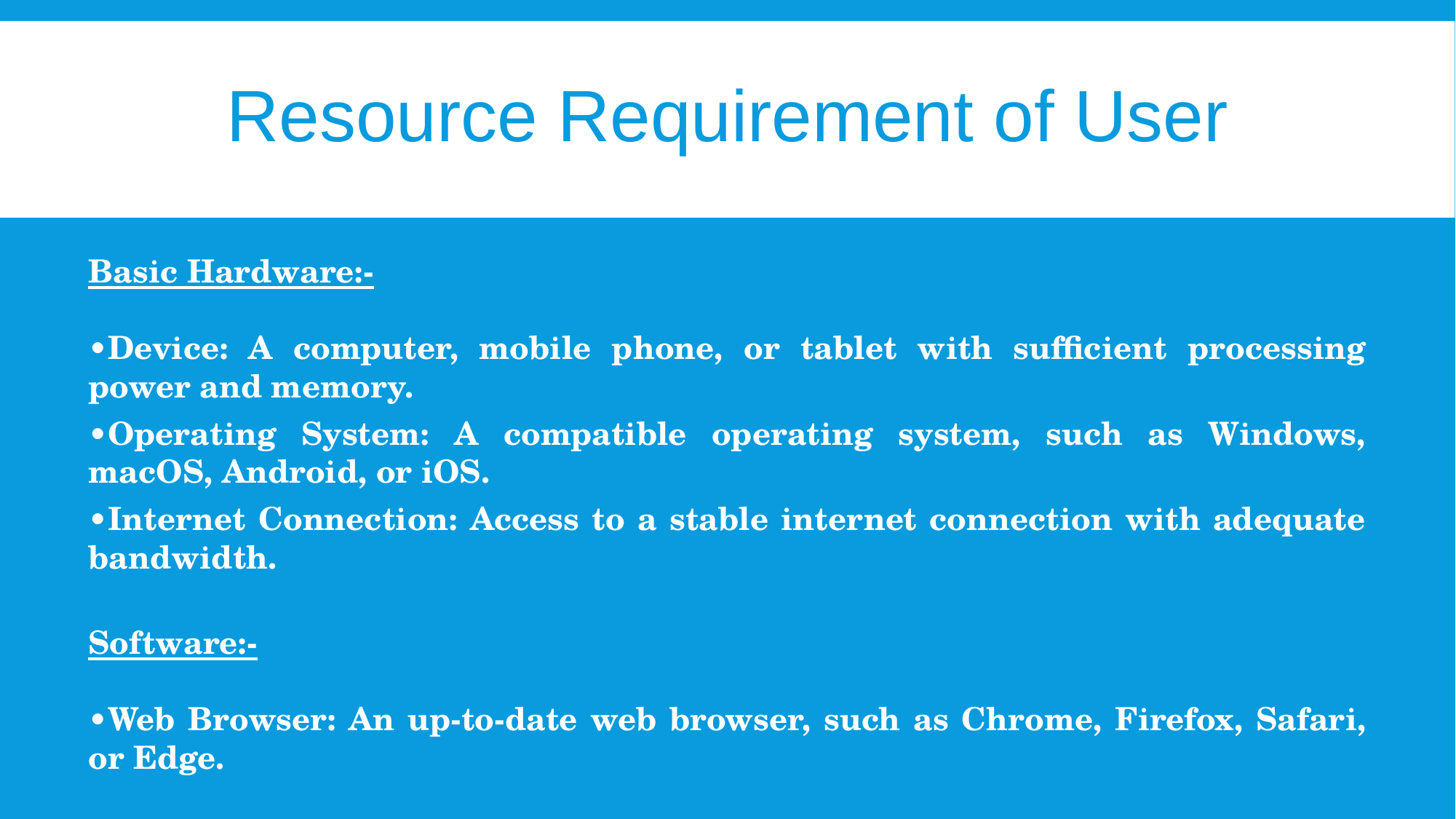

PRESENTED BY :-
Resource Requirement of User
Basic Hardware:-

•Device: A computer, mobile phone, or tablet with sufficient processing power and memory.
•Operating System: A compatible operating system, such as Windows, macOS, Android, or iOS.
•Internet Connection: Access to a stable internet connection with adequate bandwidth.

Software:-

•Web Browser: An up-to-date web browser, such as Chrome, Firefox, Safari, or Edge.